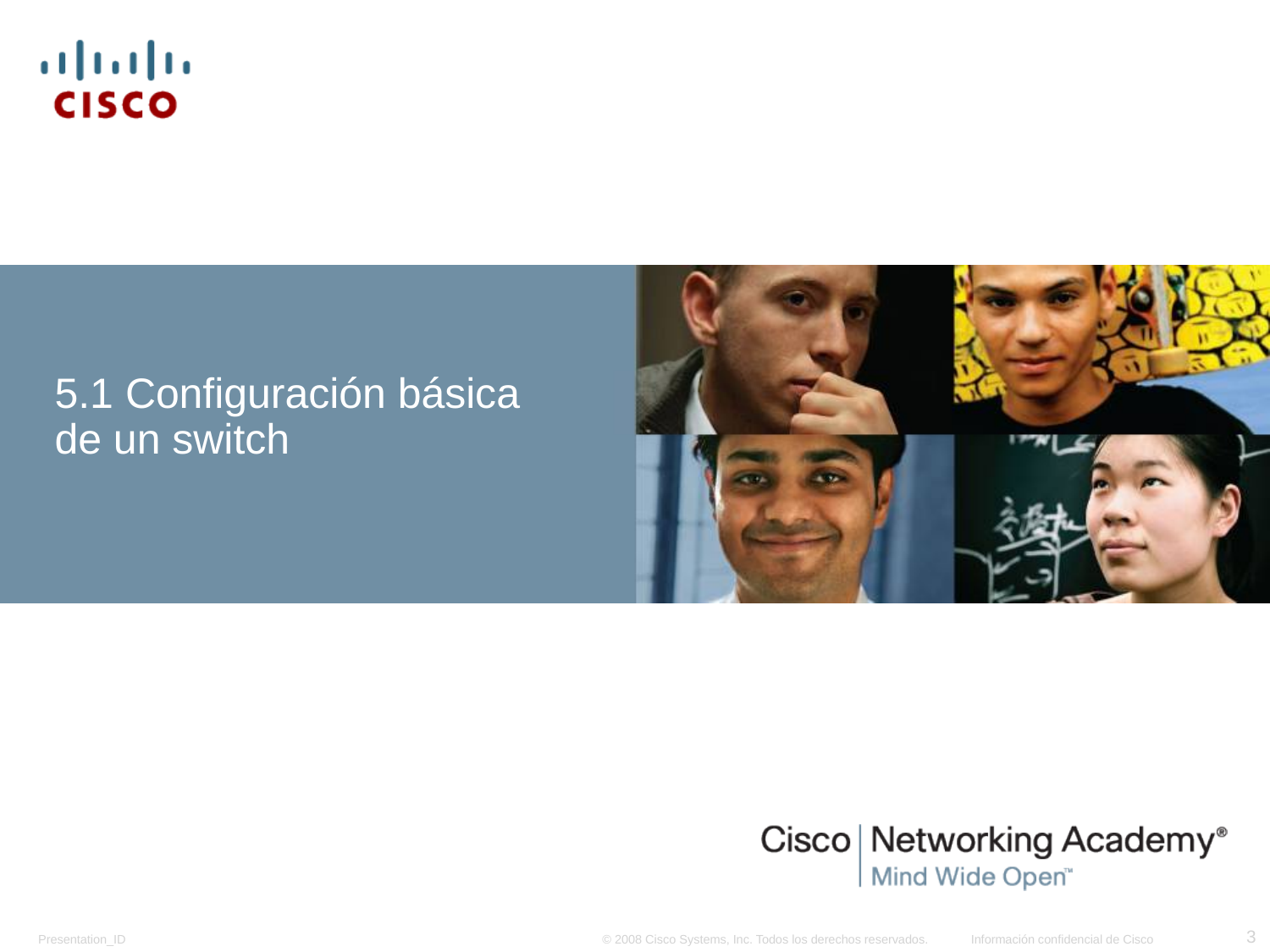

# 5.1 Configuración básica de un switch